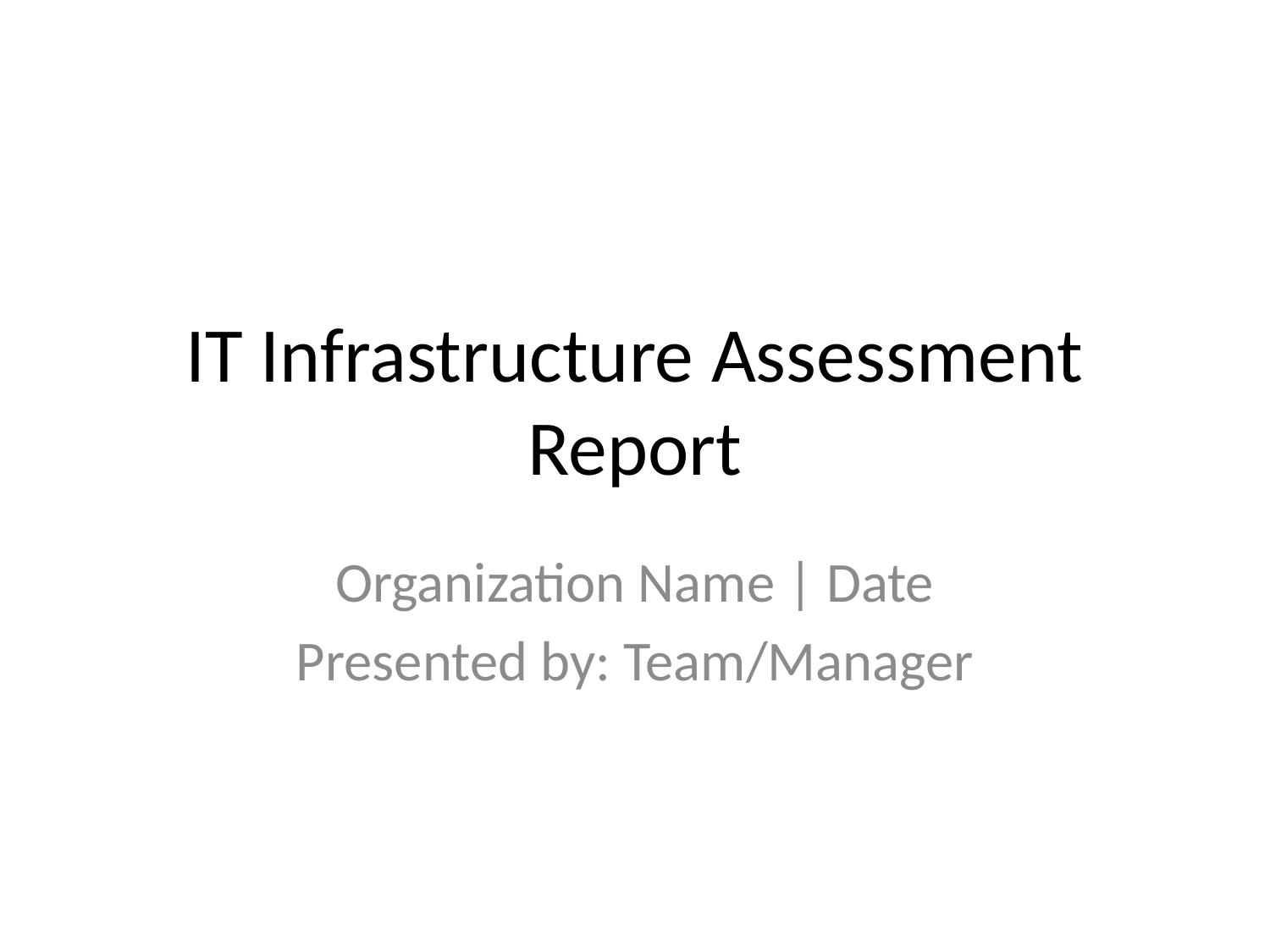

# IT Infrastructure Assessment Report
Organization Name | Date
Presented by: Team/Manager